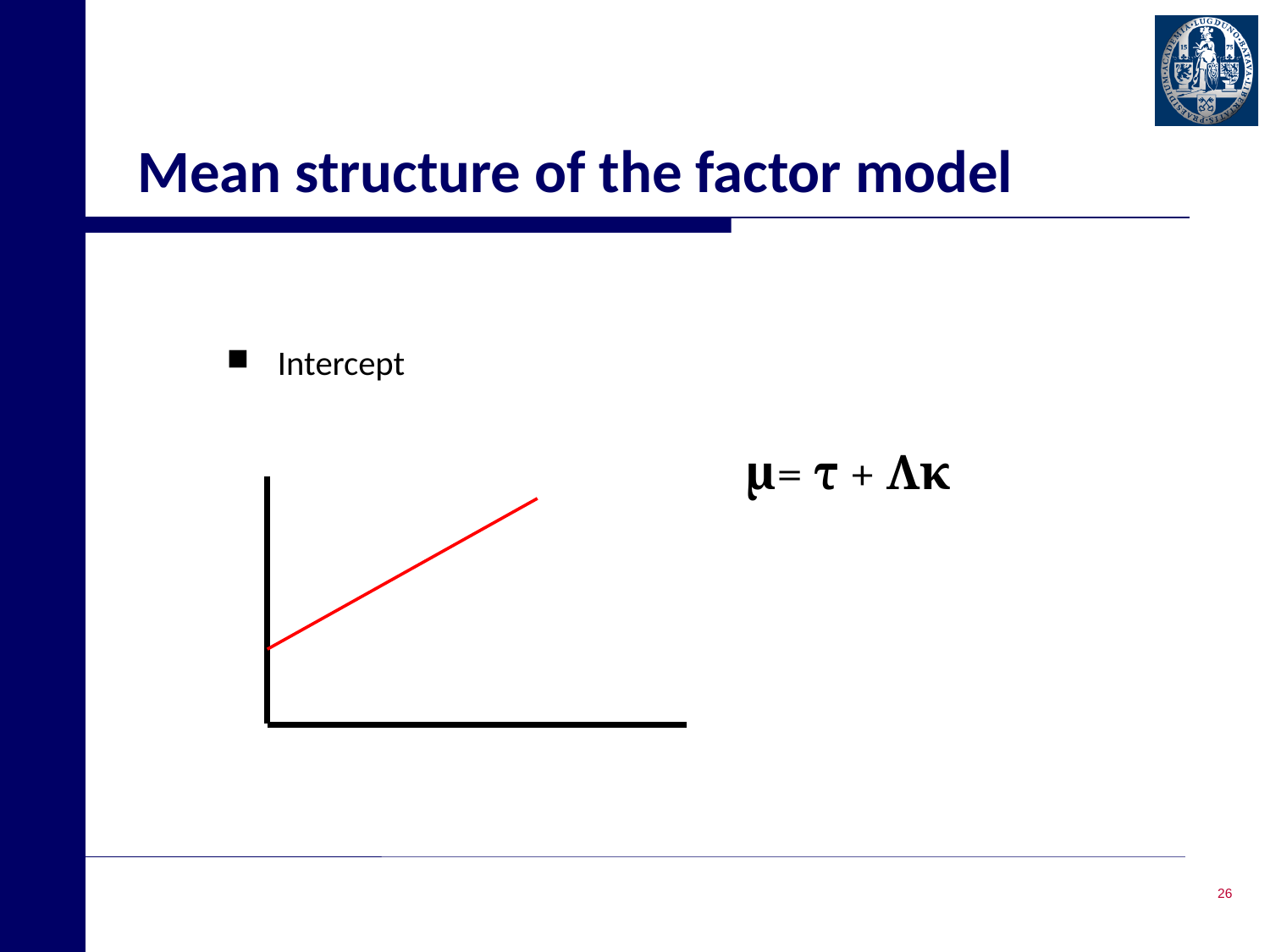

# Mean structure of the factor model

Intercept

μ= τ + Λκ

26